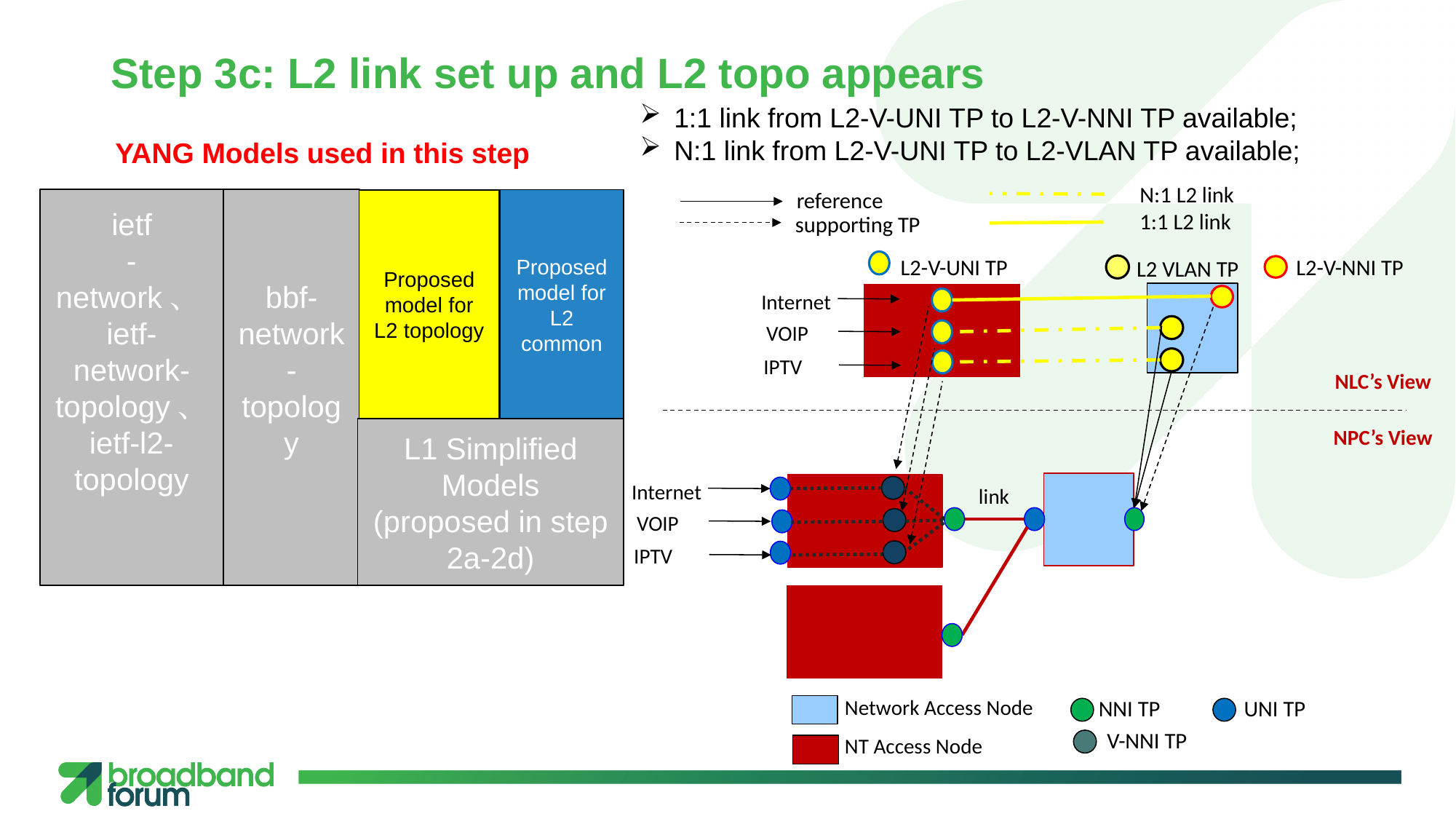

# Step 3c: L2 link set up and L2 topo appears
1:1 link from L2-V-UNI TP to L2-V-NNI TP available;
N:1 link from L2-V-UNI TP to L2-VLAN TP available;
YANG Models used in this step
N:1 L2 link
reference
ietf
-network、ietf-network-topology、
ietf-l2-topology

bbf-network-topology

Proposed model for L2 common
Proposed model for L2 topology
1:1 L2 link
supporting TP
L2-V-UNI TP
L2-V-NNI TP
L2 VLAN TP

Internet

VOIP

IPTV

NLC’s View
L1 Simplified Models
(proposed in step 2a-2d)
NPC’s View

Internet

link
VOIP

IPTV

Network Access Node
NNI TP
UNI TP

V-NNI TP
NT Access Node